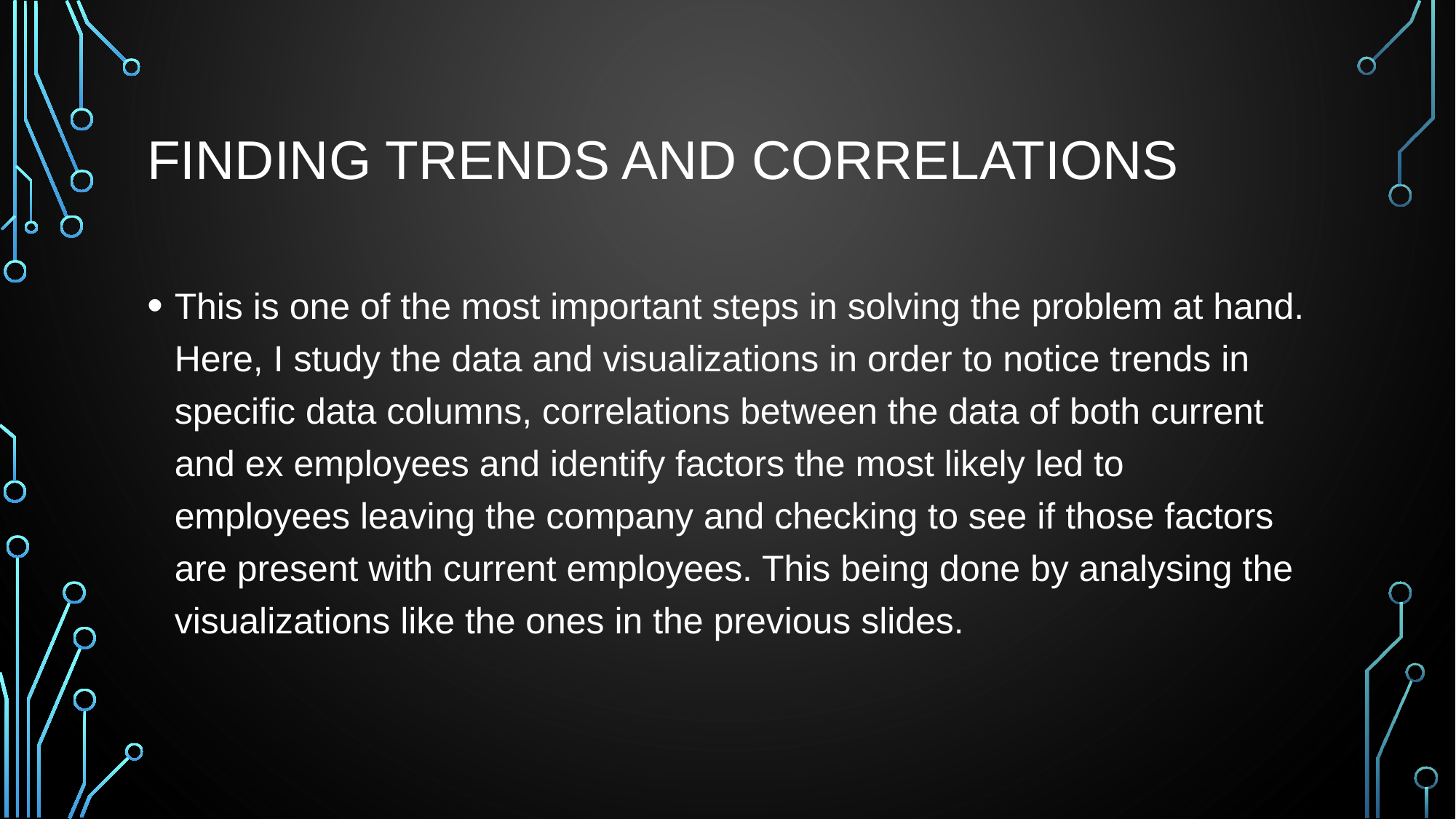

# FINDING TRENDS AND CORRELATIONS
This is one of the most important steps in solving the problem at hand. Here, I study the data and visualizations in order to notice trends in specific data columns, correlations between the data of both current and ex employees and identify factors the most likely led to employees leaving the company and checking to see if those factors are present with current employees. This being done by analysing the visualizations like the ones in the previous slides.